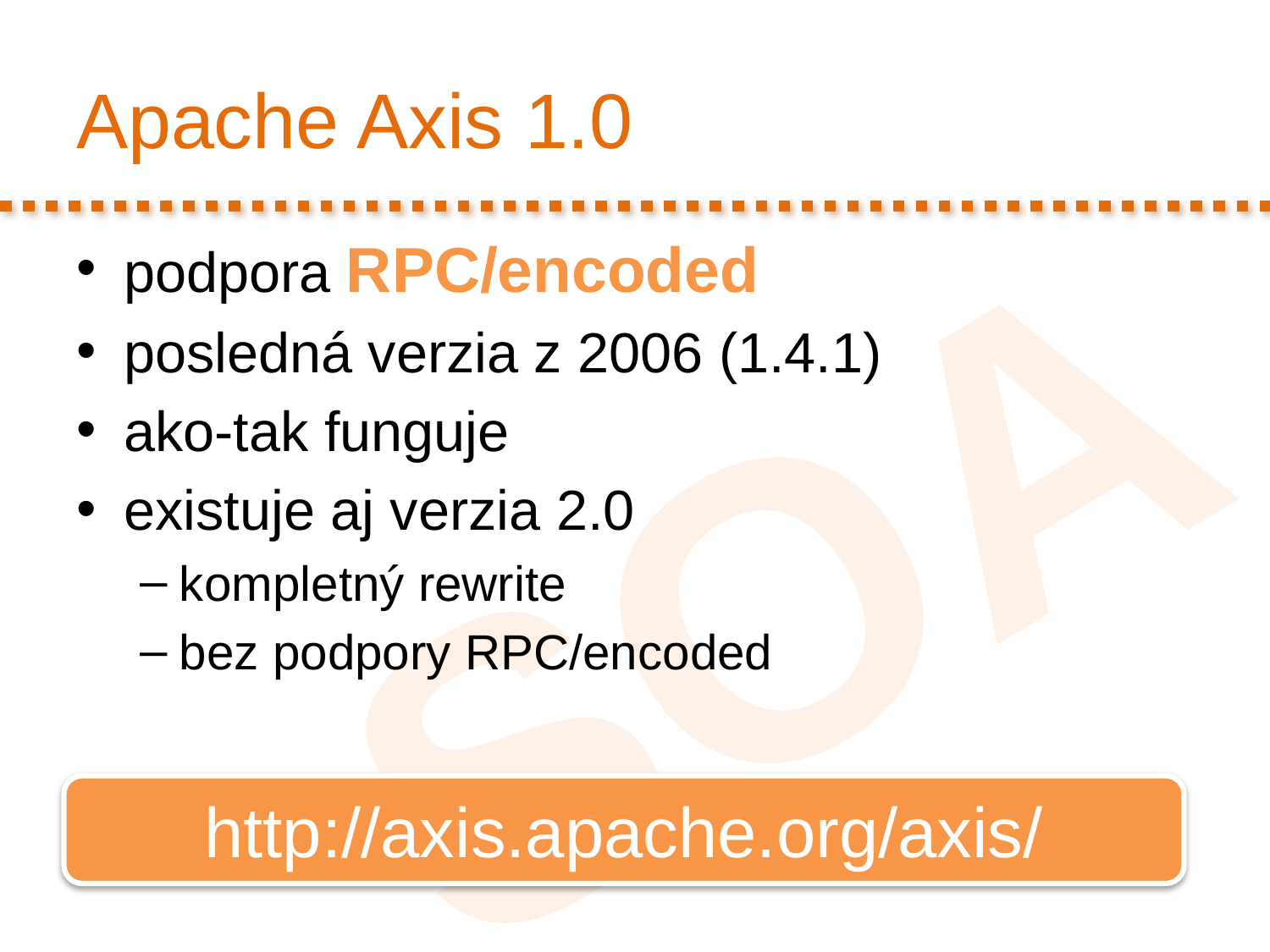

# Apache Axis 1.0
podpora RPC/encoded
posledná verzia z 2006 (1.4.1)
ako-tak funguje
existuje aj verzia 2.0
kompletný rewrite
bez podpory RPC/encoded
http://axis.apache.org/axis/